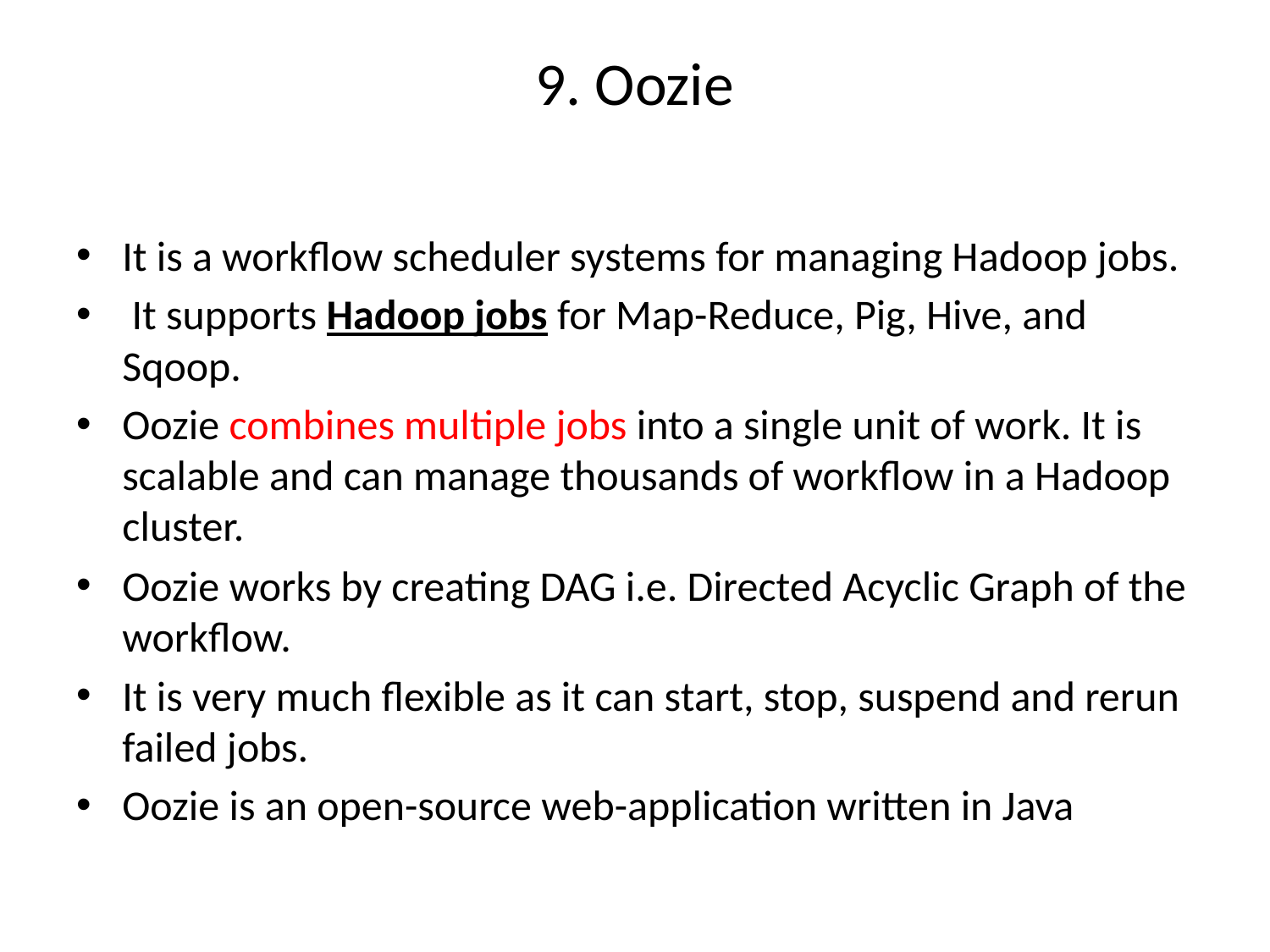

# 9. Oozie
It is a workflow scheduler systems for managing Hadoop jobs.
 It supports Hadoop jobs for Map-Reduce, Pig, Hive, and Sqoop.
Oozie combines multiple jobs into a single unit of work. It is scalable and can manage thousands of workflow in a Hadoop cluster.
Oozie works by creating DAG i.e. Directed Acyclic Graph of the workflow.
It is very much flexible as it can start, stop, suspend and rerun failed jobs.
Oozie is an open-source web-application written in Java